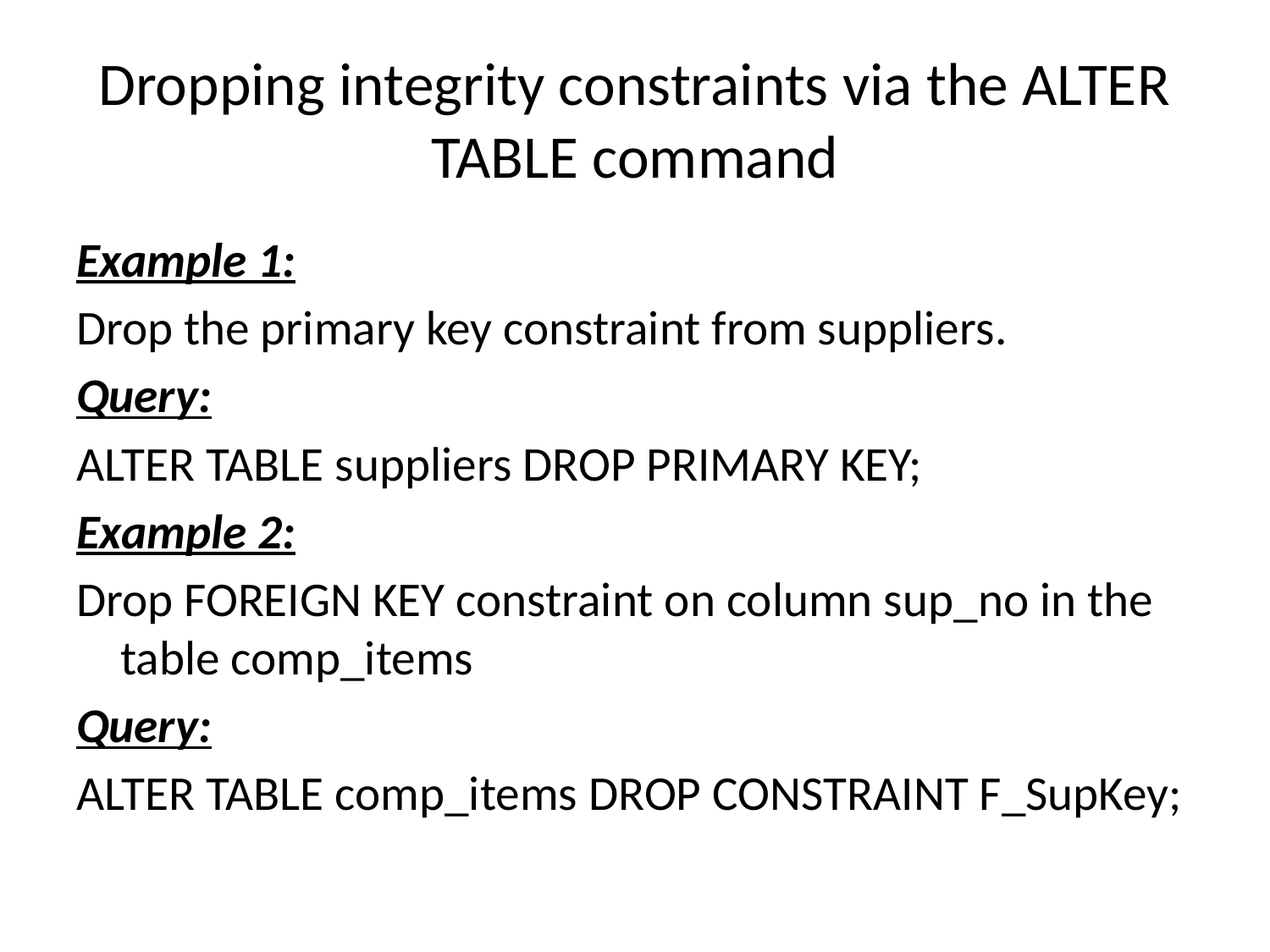

# Dropping integrity constraints via the ALTER TABLE command
Example 1:
Drop the primary key constraint from suppliers.
Query:
ALTER TABLE suppliers DROP PRIMARY KEY;
Example 2:
Drop FOREIGN KEY constraint on column sup_no in the table comp_items
Query:
ALTER TABLE comp_items DROP CONSTRAINT F_SupKey;